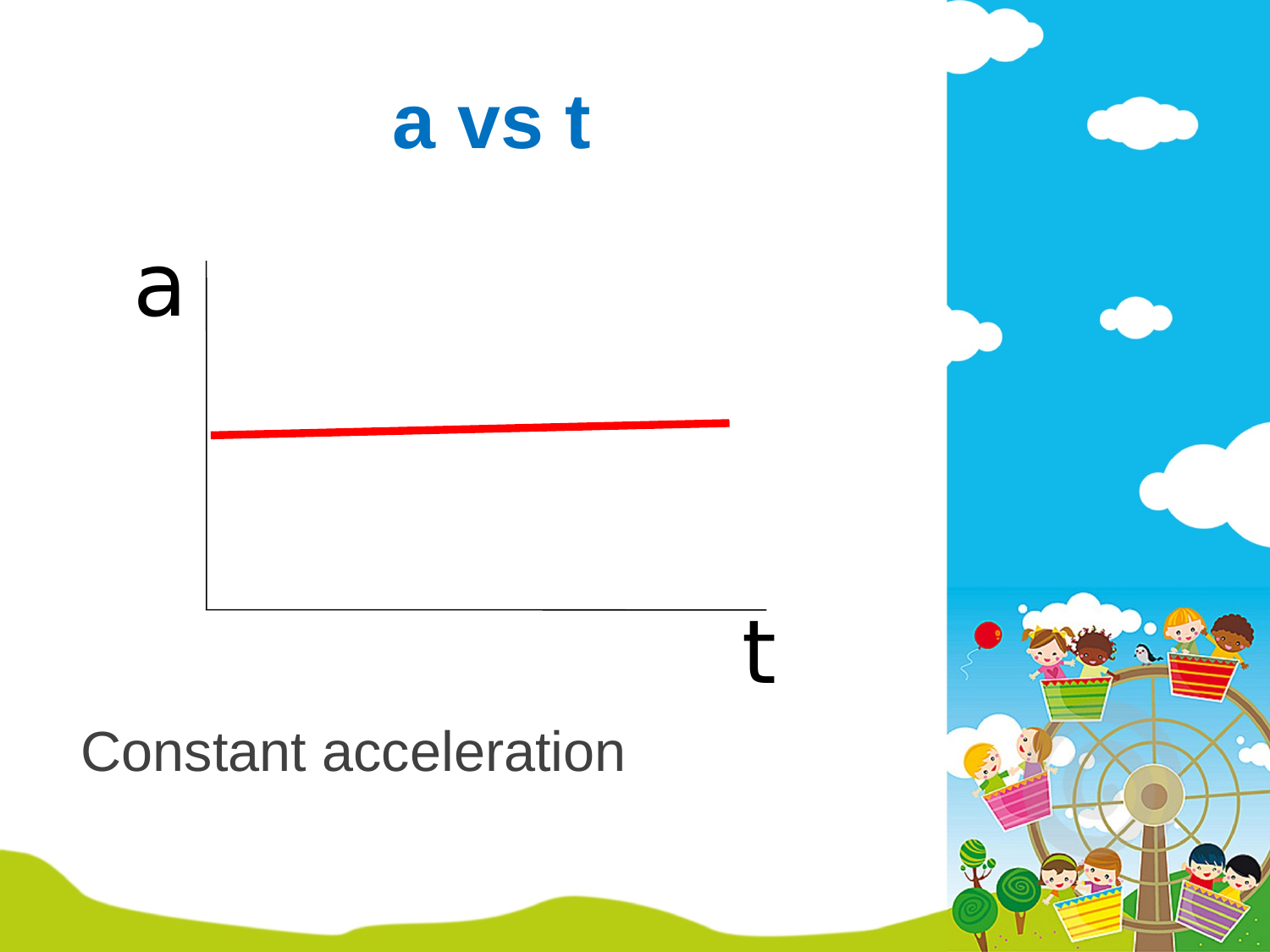

# a vs t
a

t

Constant acceleration